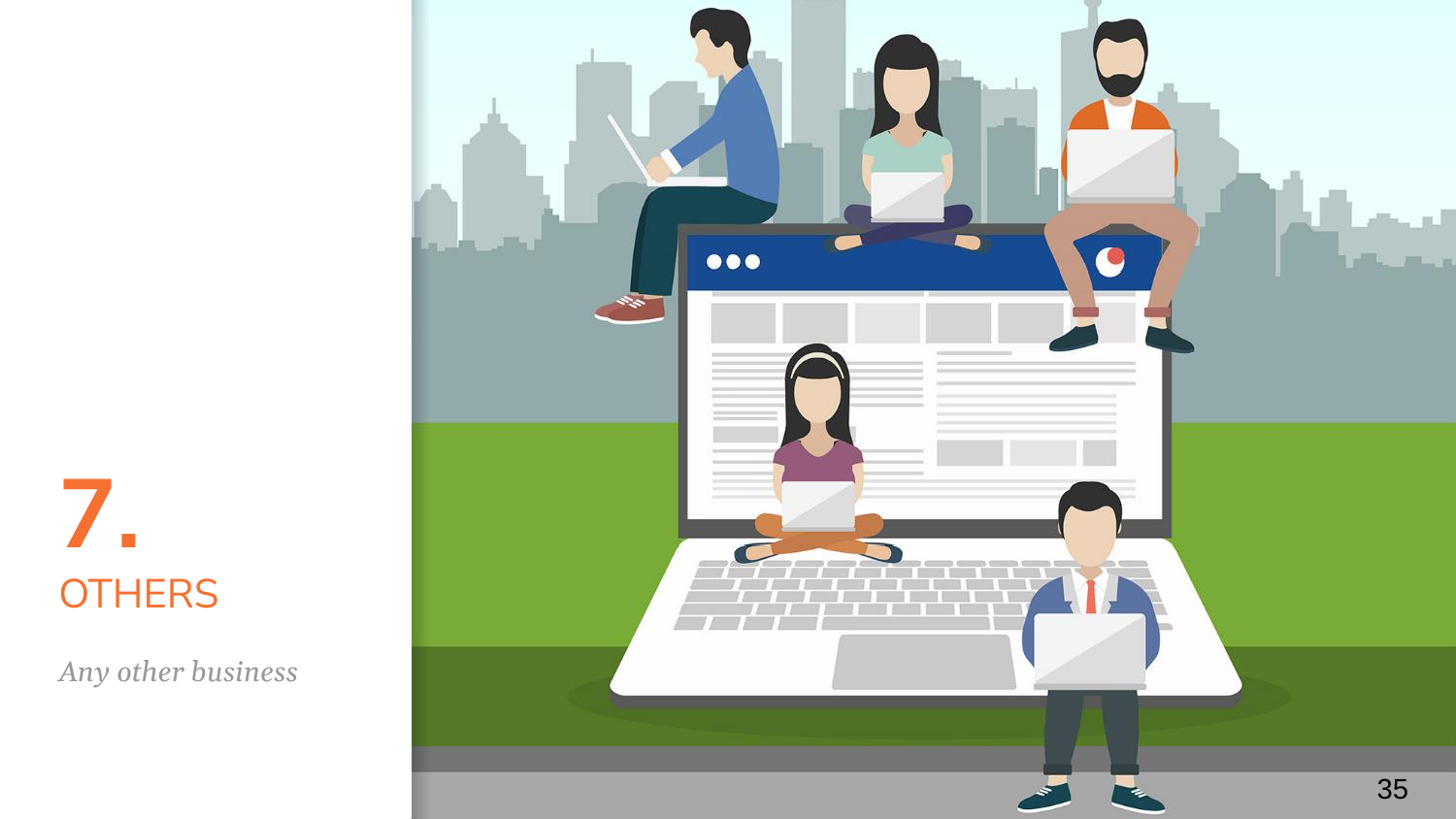

# 7.
OTHERS
Any other business
35